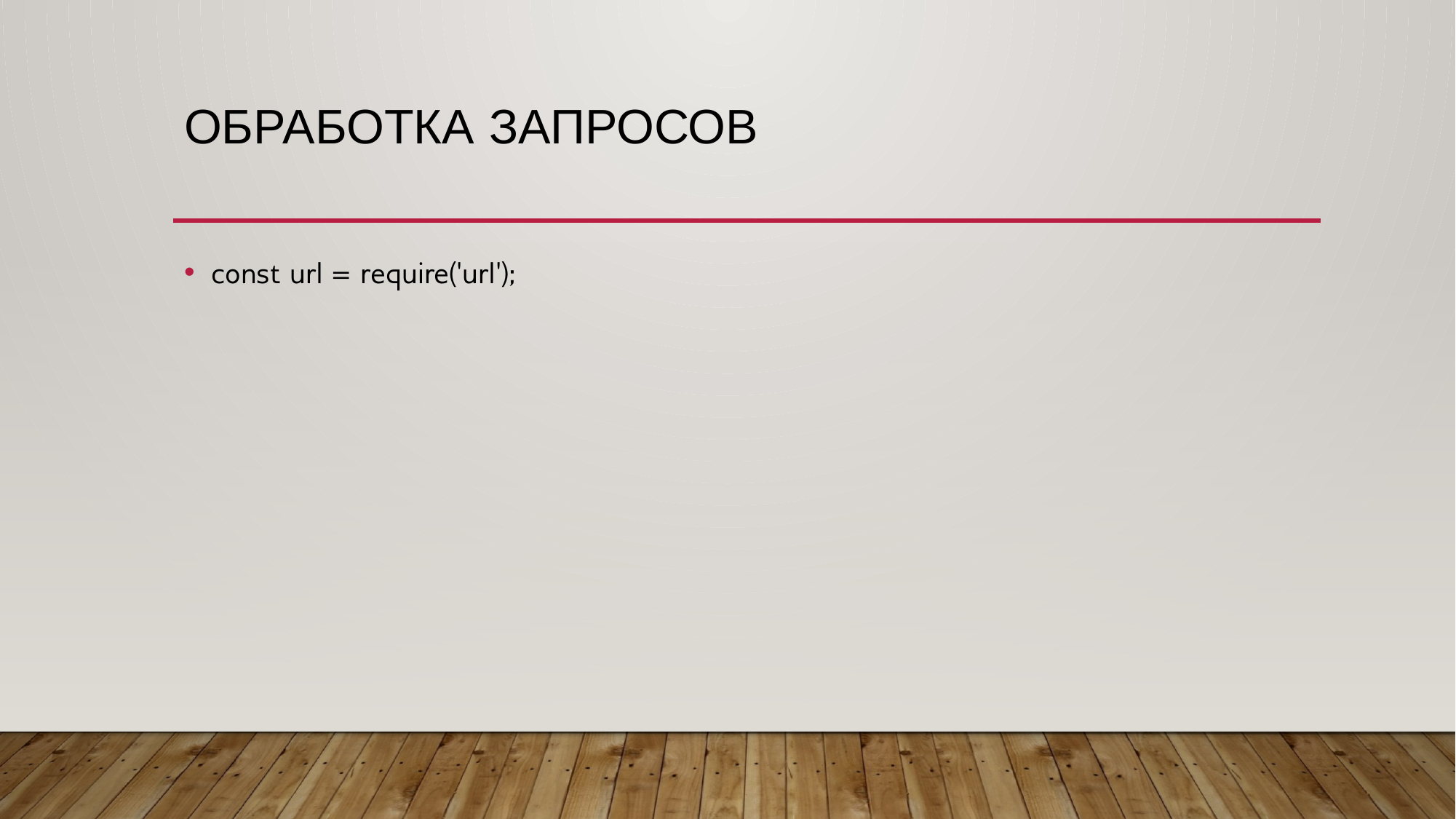

# Обработка запросов
const url = require('url');